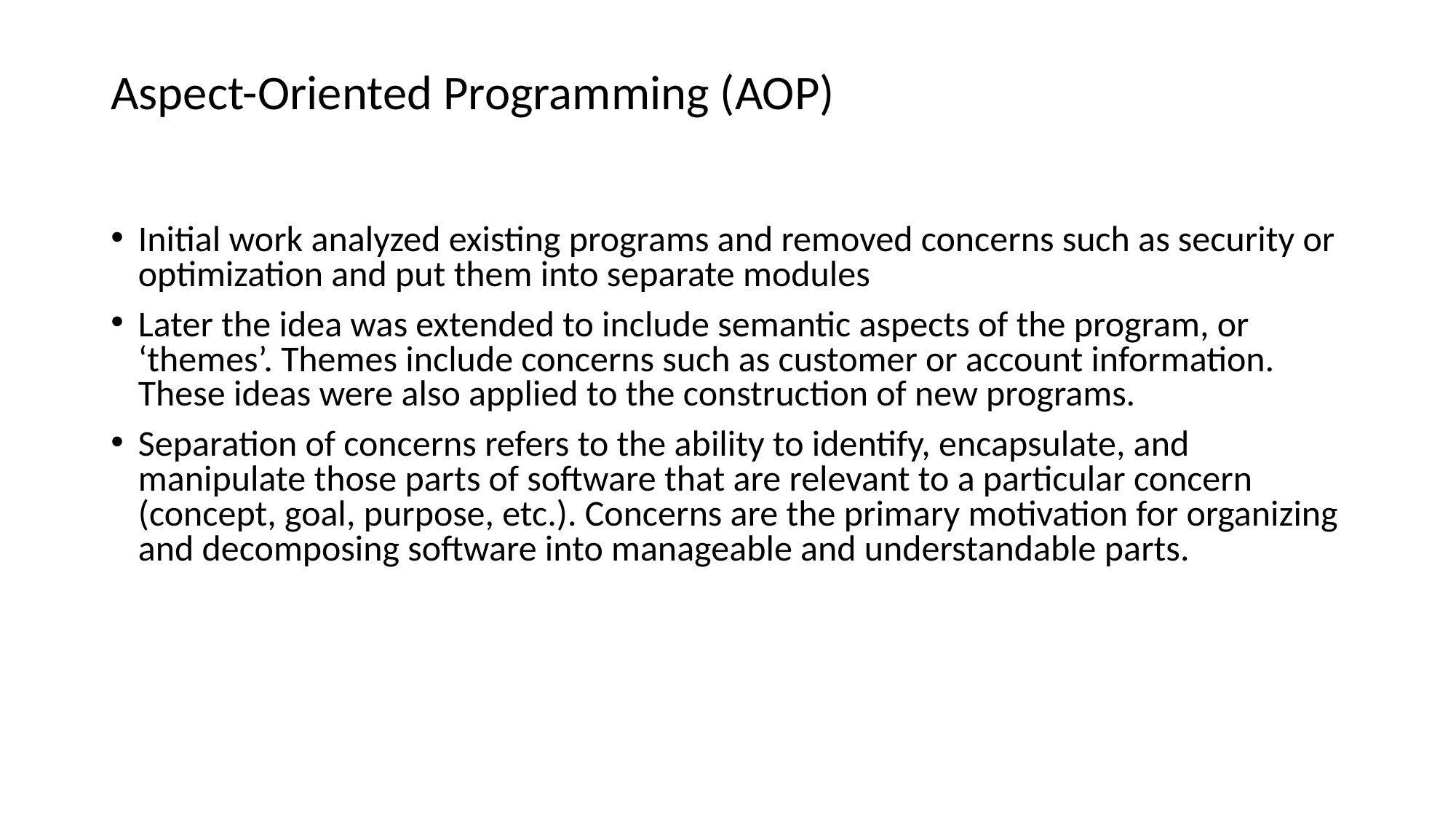

# Aspect-Oriented Programming (AOP)
Initial work analyzed existing programs and removed concerns such as security or optimization and put them into separate modules
Later the idea was extended to include semantic aspects of the program, or ‘themes’. Themes include concerns such as customer or account information. These ideas were also applied to the construction of new programs.
Separation of concerns refers to the ability to identify, encapsulate, and manipulate those parts of software that are relevant to a particular concern (concept, goal, purpose, etc.). Concerns are the primary motivation for organizing and decomposing software into manageable and understandable parts.